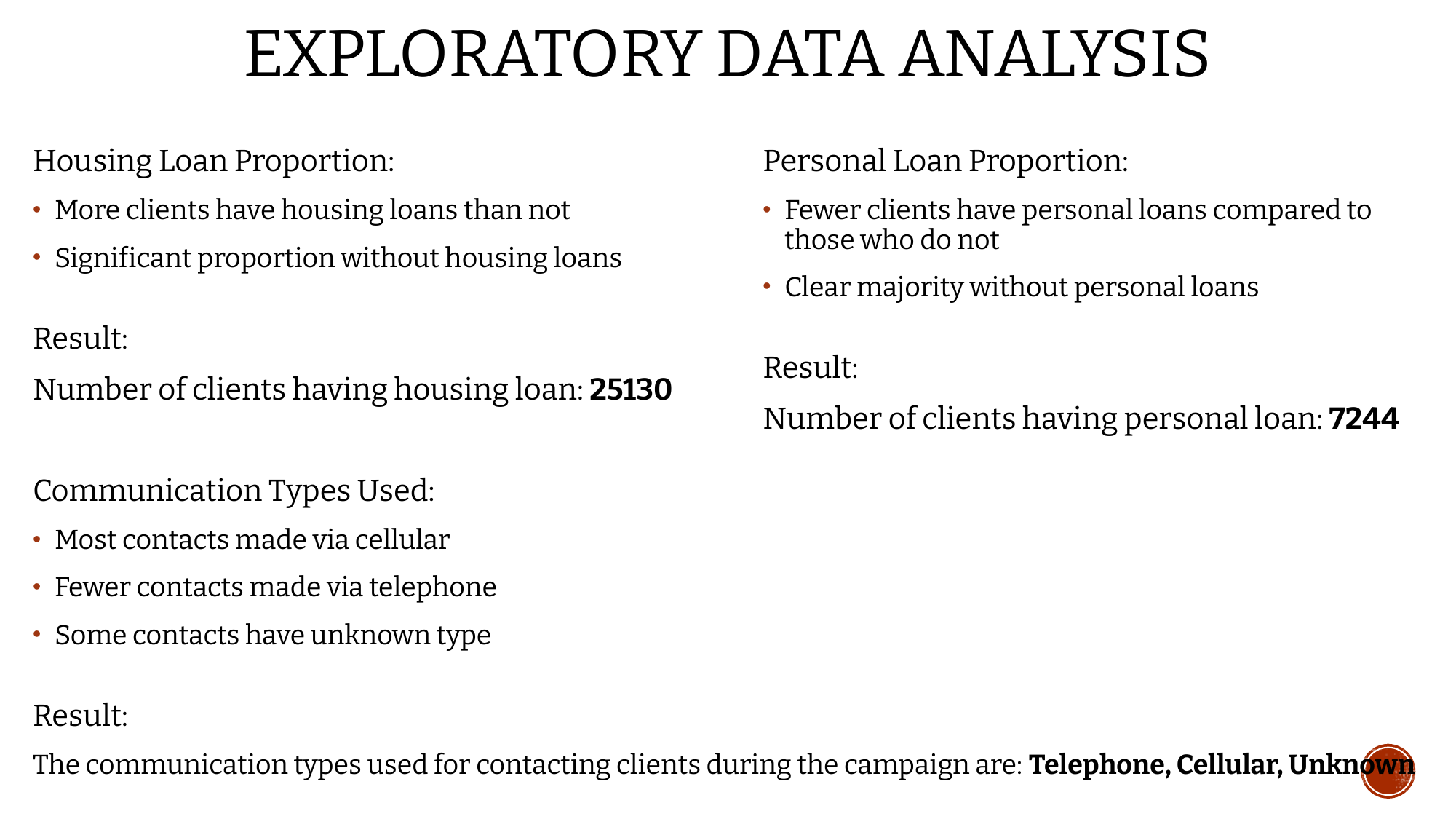

# EXPLORATORY DATA ANALYSIS
Housing Loan Proportion:
More clients have housing loans than not
Significant proportion without housing loans

Result:
Number of clients having housing loan: 25130
Personal Loan Proportion:
Fewer clients have personal loans compared to those who do not
Clear majority without personal loans

Result:
Number of clients having personal loan: 7244
Communication Types Used:
Most contacts made via cellular
Fewer contacts made via telephone
Some contacts have unknown type

Result:
The communication types used for contacting clients during the campaign are: Telephone, Cellular, Unknown